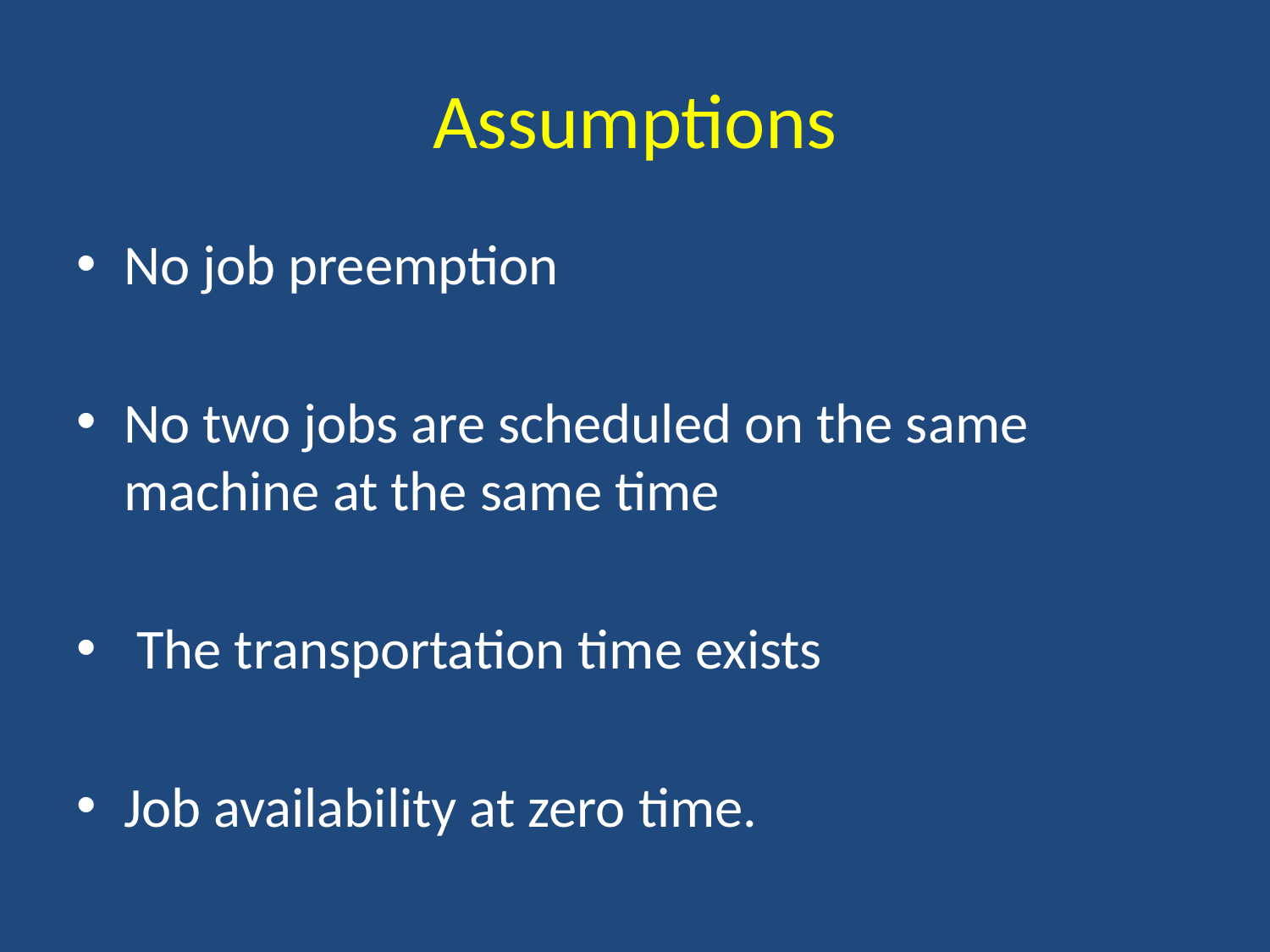

# Assumptions
No job preemption

No two jobs are scheduled on the same machine at the same time

 The transportation time exists

Job availability at zero time.